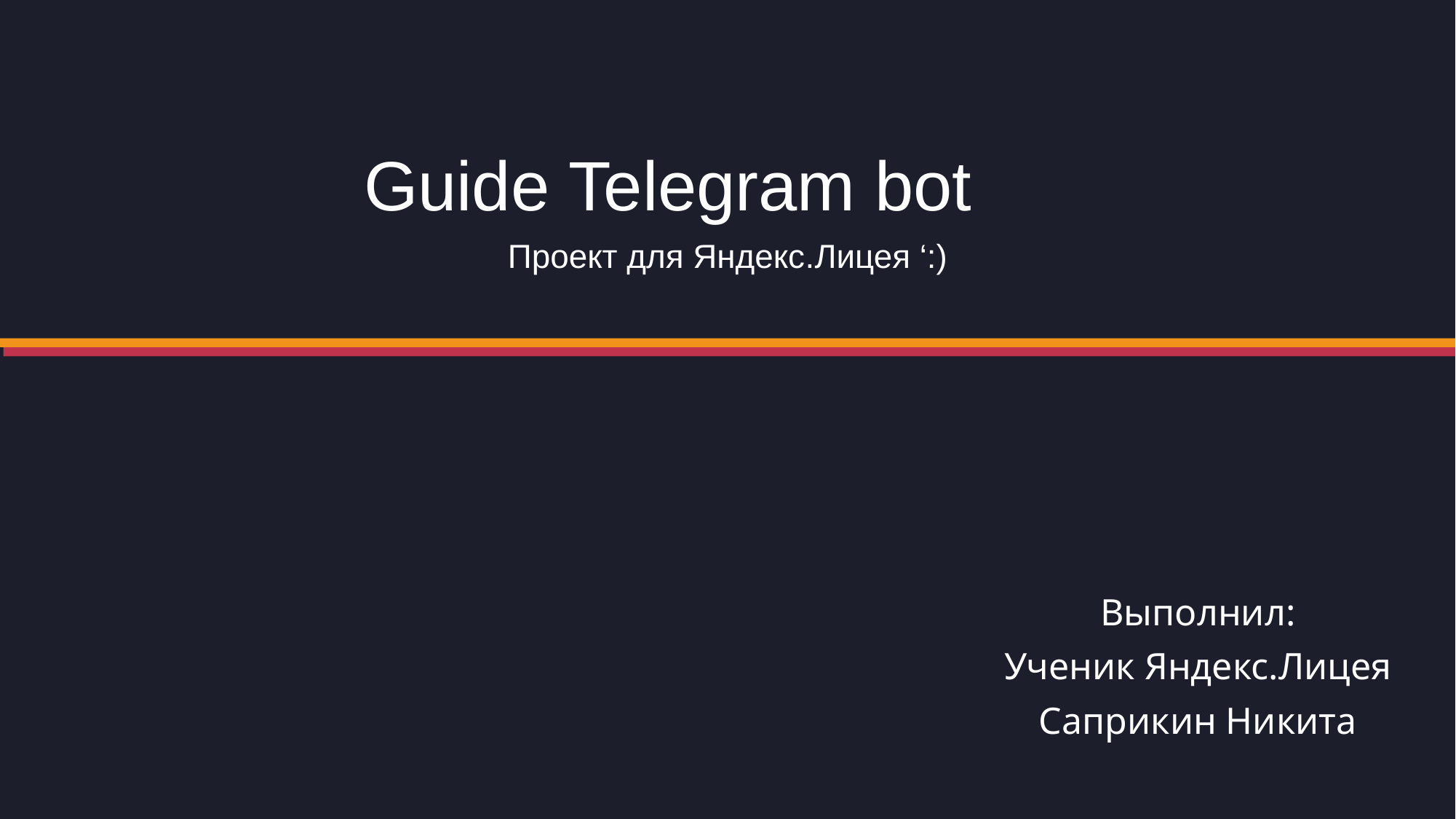

Guide Telegram bot
# Проект для Яндекс.Лицея ‘:)

Выполнил:
Ученик Яндекс.Лицея
Саприкин Никита